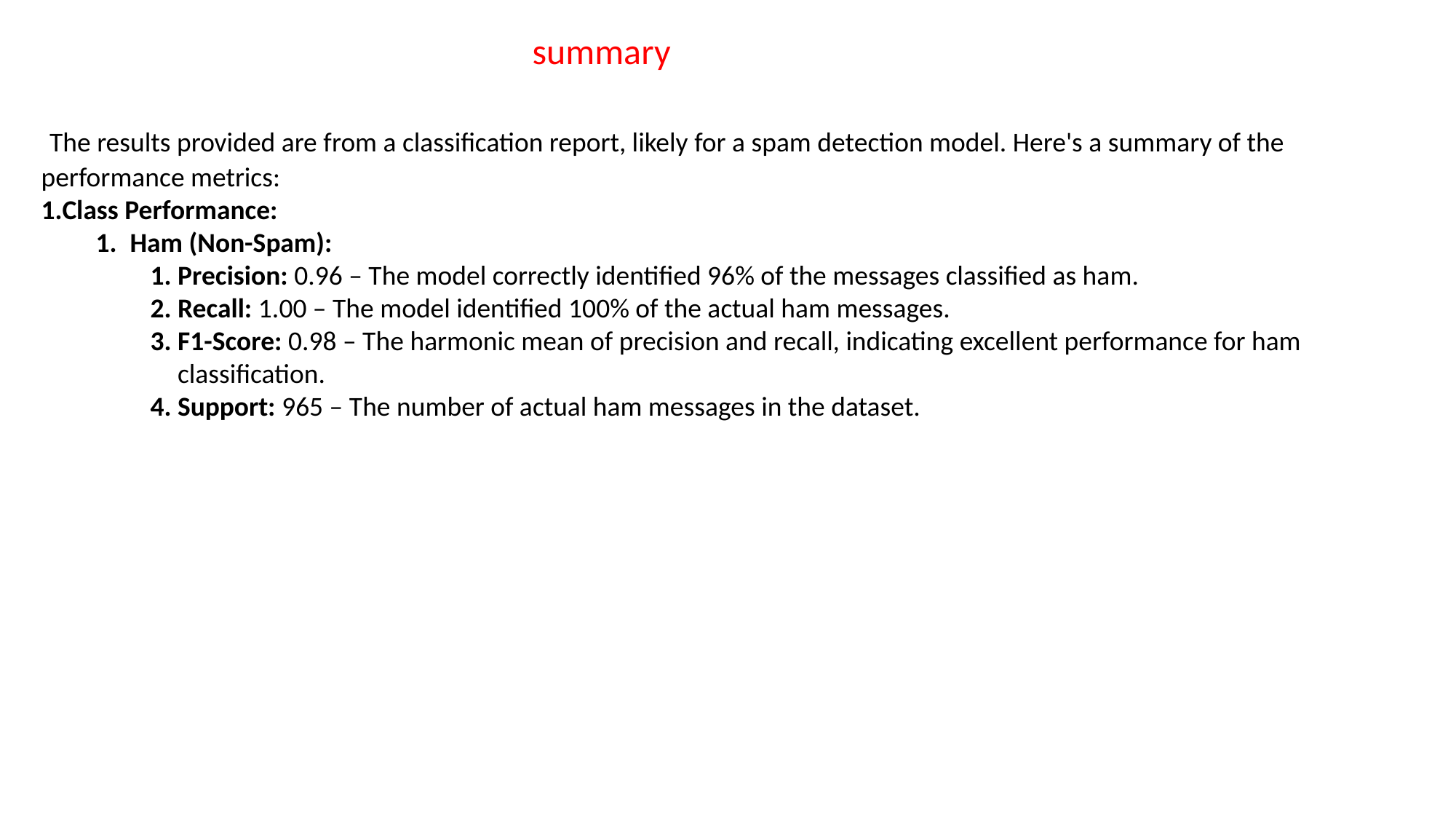

summary

 The results provided are from a classification report, likely for a spam detection model. Here's a summary of the performance metrics:
Class Performance:
Ham (Non-Spam):
Precision: 0.96 – The model correctly identified 96% of the messages classified as ham.
Recall: 1.00 – The model identified 100% of the actual ham messages.
F1-Score: 0.98 – The harmonic mean of precision and recall, indicating excellent performance for ham classification.
Support: 965 – The number of actual ham messages in the dataset.